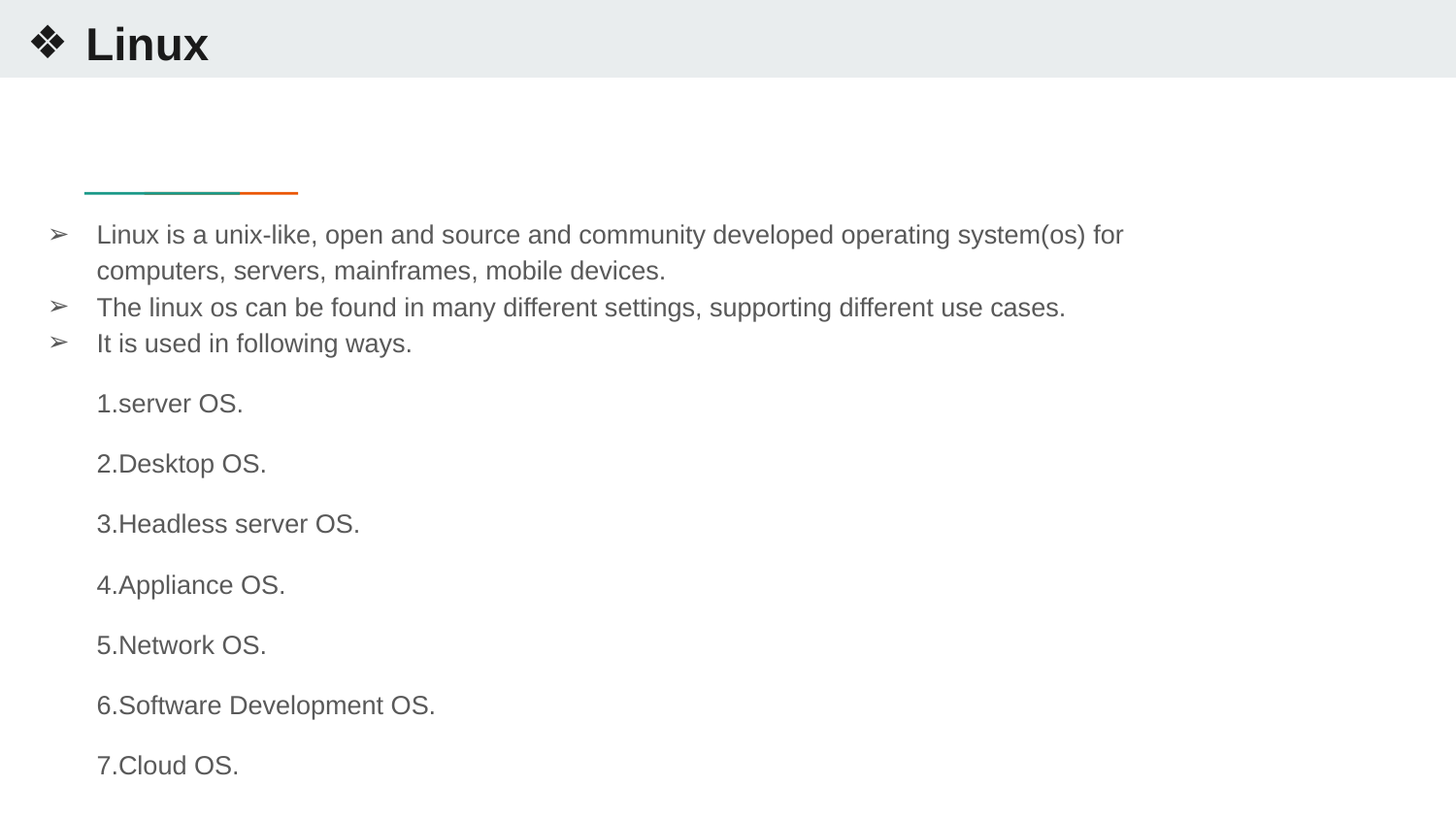

# Linux
Linux is a unix-like, open and source and community developed operating system(os) for computers, servers, mainframes, mobile devices.
The linux os can be found in many different settings, supporting different use cases.
It is used in following ways.
1.server OS.
2.Desktop OS.
3.Headless server OS.
4.Appliance OS.
5.Network OS.
6.Software Development OS.
7.Cloud OS.